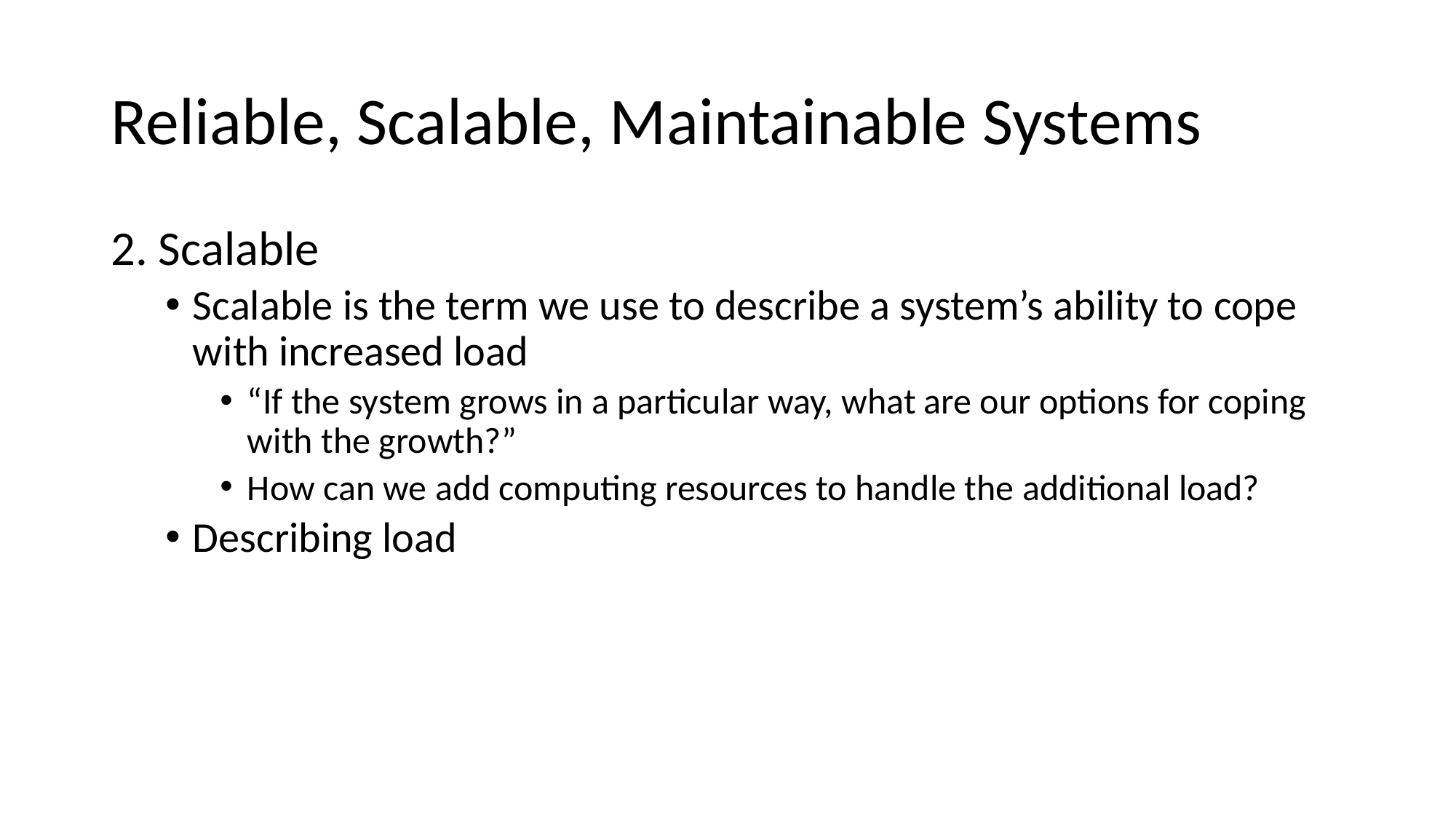

# Reliable, Scalable, Maintainable Systems
2. Scalable
Scalable is the term we use to describe a system’s ability to cope with increased load
“If the system grows in a particular way, what are our options for coping with the growth?”
How can we add computing resources to handle the additional load?
Describing load